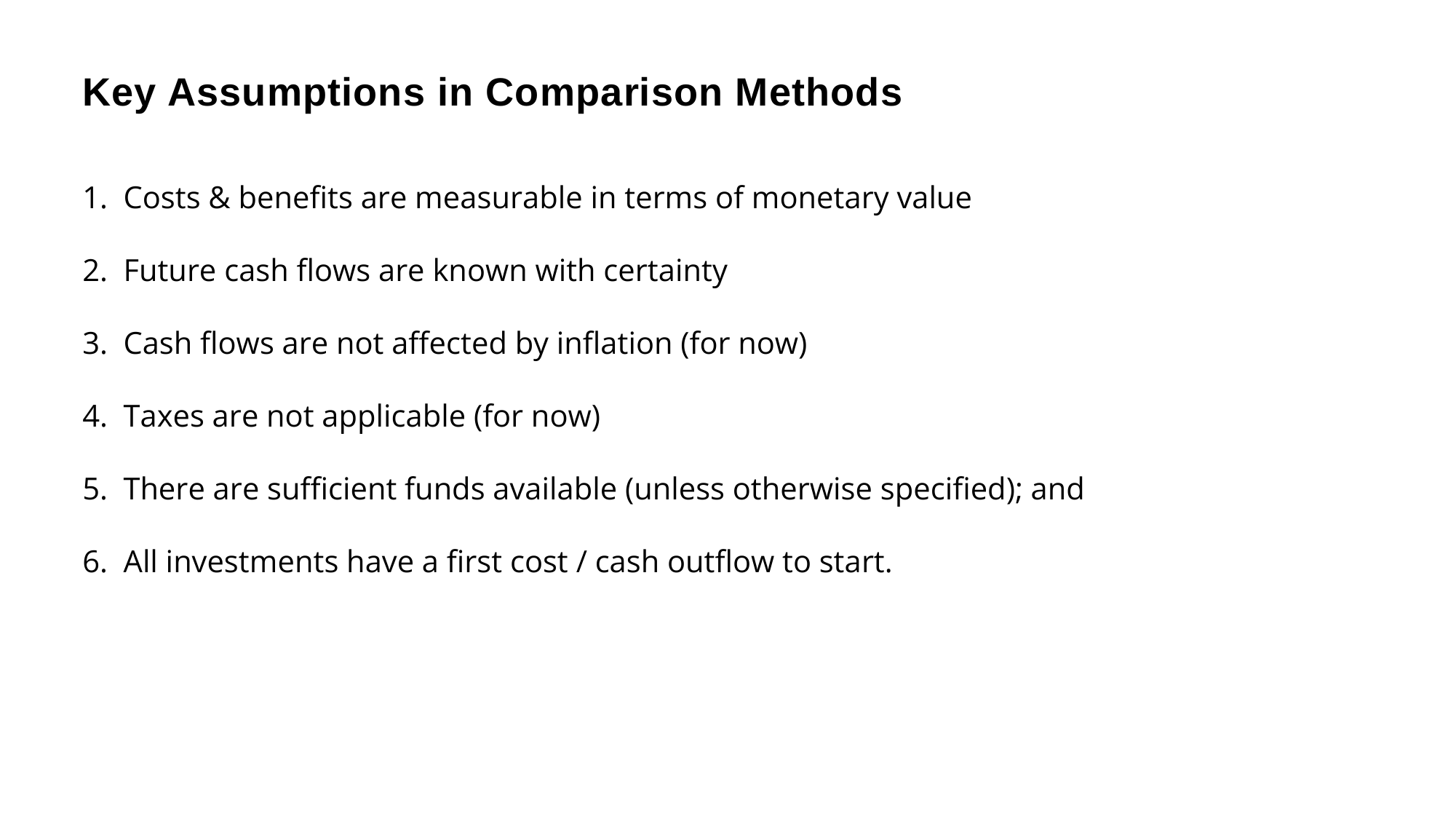

# Key Assumptions in Comparison Methods
Costs & benefits are measurable in terms of monetary value
Future cash flows are known with certainty
Cash flows are not affected by inflation (for now)
Taxes are not applicable (for now)
There are sufficient funds available (unless otherwise specified); and
All investments have a first cost / cash outflow to start.